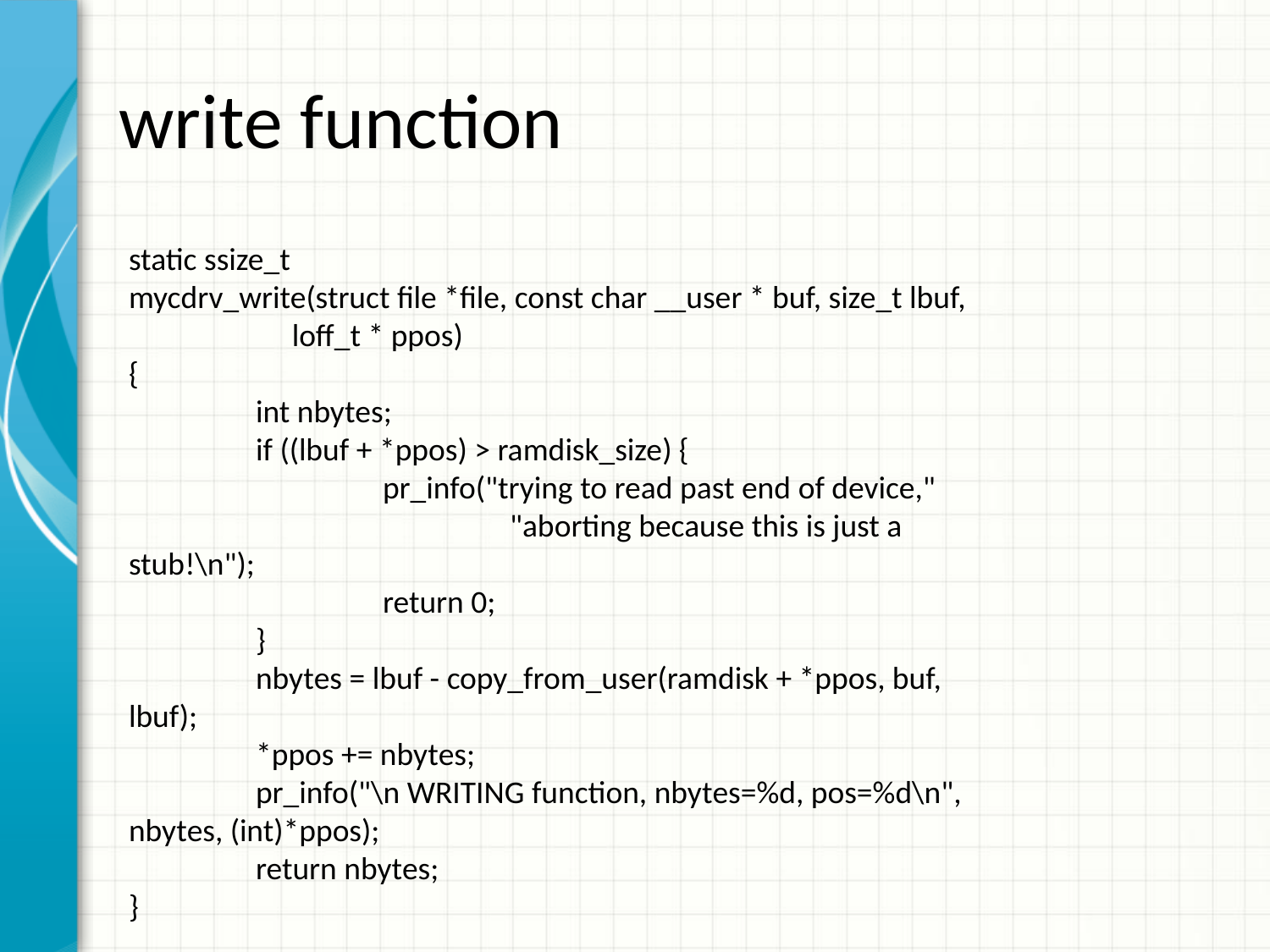

# write function
static ssize_t
mycdrv_write(struct file *file, const char __user * buf, size_t lbuf,
	     loff_t * ppos)
{
	int nbytes;
	if ((lbuf + *ppos) > ramdisk_size) {
		pr_info("trying to read past end of device,"
			"aborting because this is just a stub!\n");
		return 0;
	}
	nbytes = lbuf - copy_from_user(ramdisk + *ppos, buf, lbuf);
	*ppos += nbytes;
	pr_info("\n WRITING function, nbytes=%d, pos=%d\n", nbytes, (int)*ppos);
	return nbytes;
}